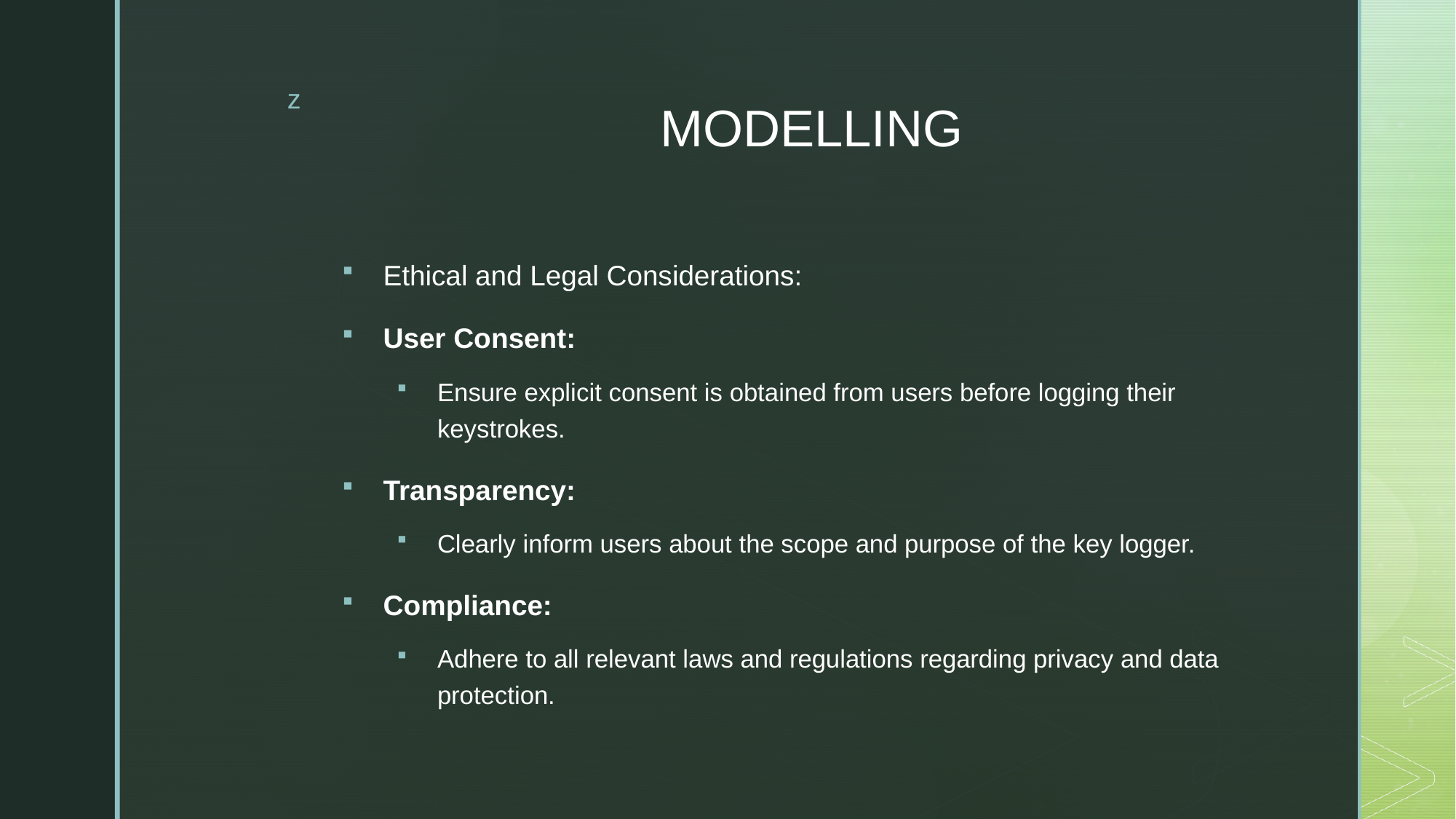

# MODELLING
Ethical and Legal Considerations:
User Consent:
Ensure explicit consent is obtained from users before logging their keystrokes.
Transparency:
Clearly inform users about the scope and purpose of the key logger.
Compliance:
Adhere to all relevant laws and regulations regarding privacy and data protection.